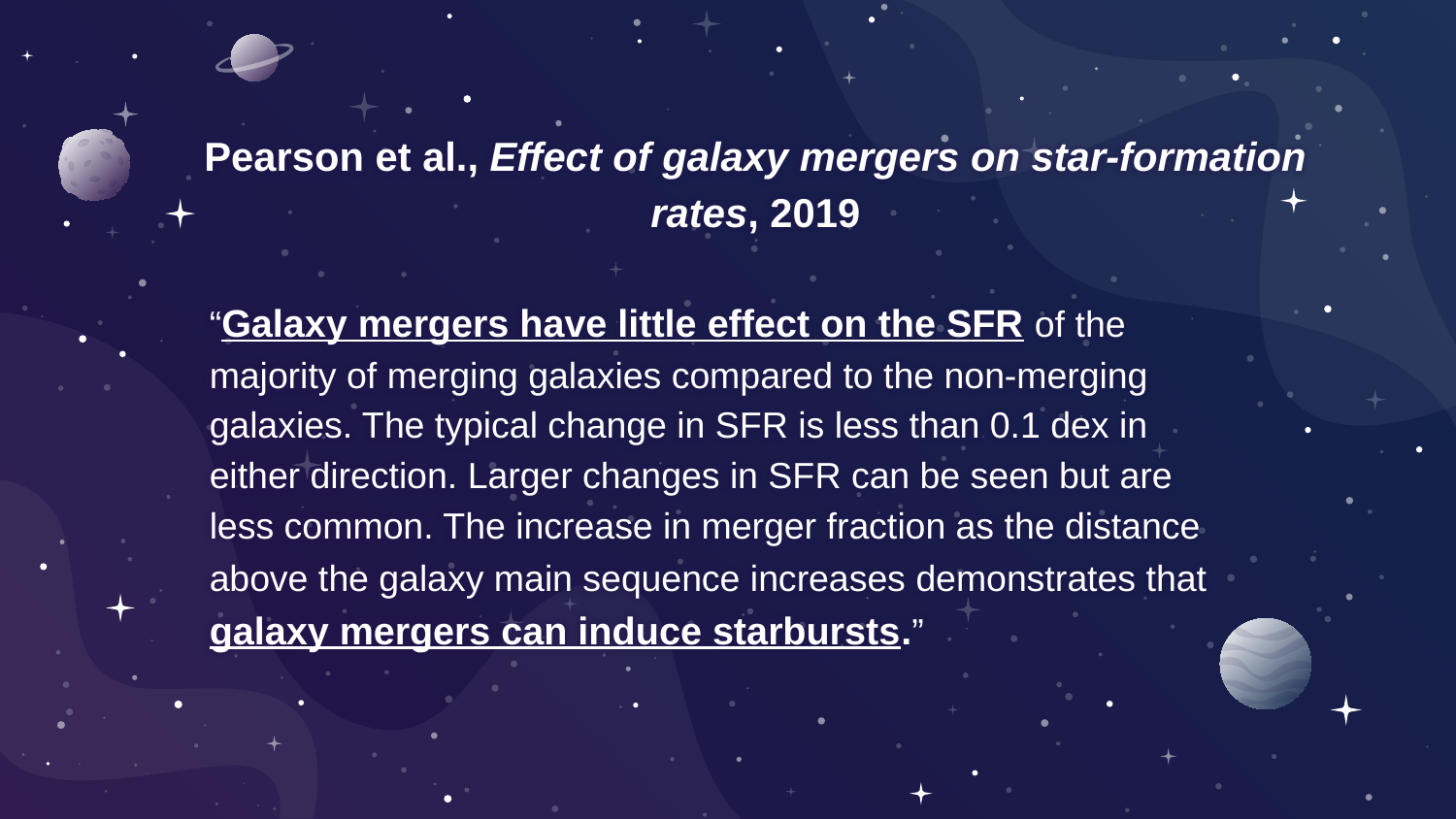

# Pearson et al., Effect of galaxy mergers on star-formation rates, 2019

“Galaxy mergers have little effect on the SFR of the majority of merging galaxies compared to the non-merging galaxies. The typical change in SFR is less than 0.1 dex in either direction. Larger changes in SFR can be seen but are less common. The increase in merger fraction as the distance above the galaxy main sequence increases demonstrates that galaxy mergers can induce starbursts.”